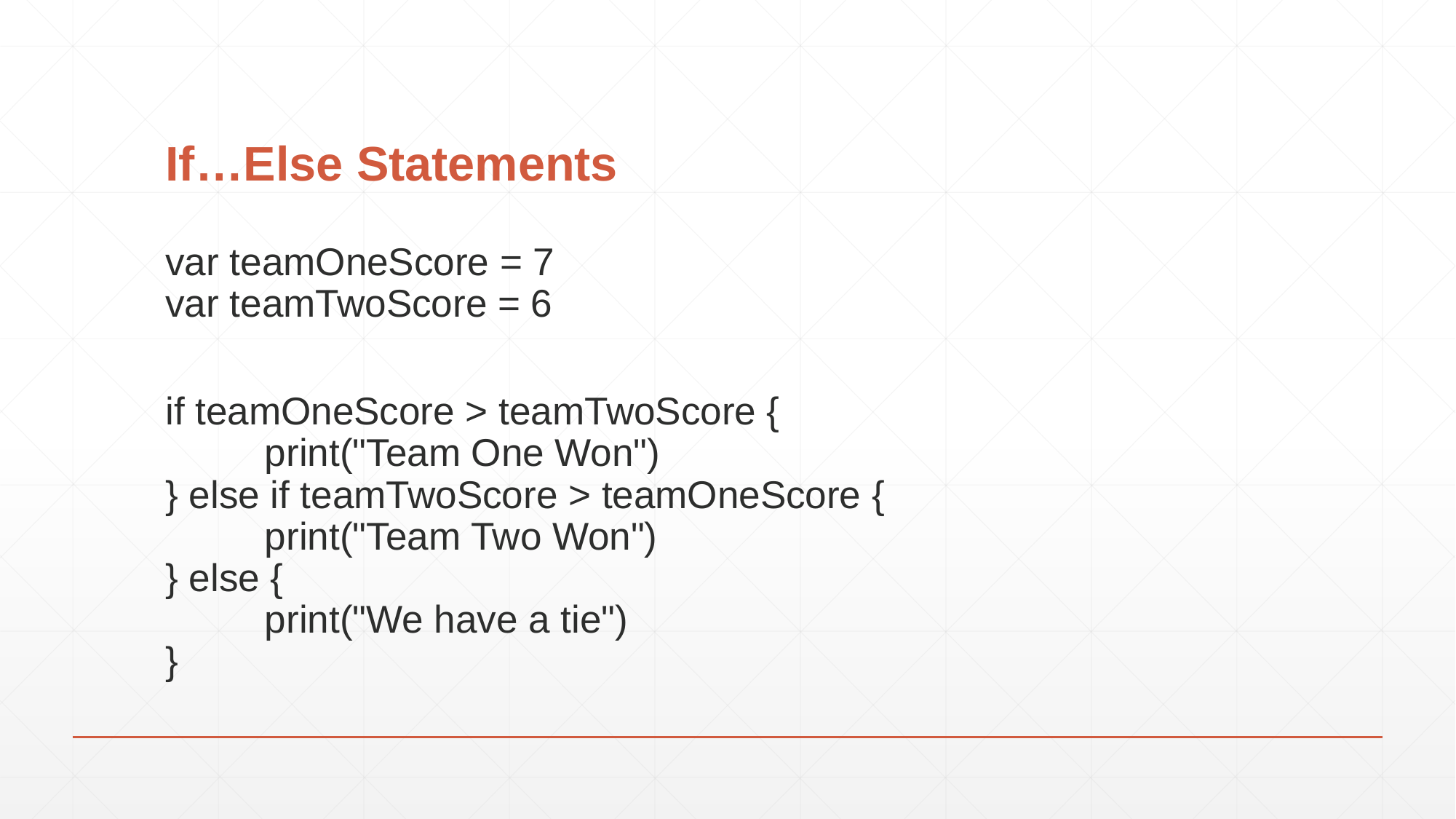

# If…Else Statements
var teamOneScore = 7
var teamTwoScore = 6
if teamOneScore > teamTwoScore {
	print("Team One Won")
} else if teamTwoScore > teamOneScore {
	print("Team Two Won")
} else {
	print("We have a tie")
}